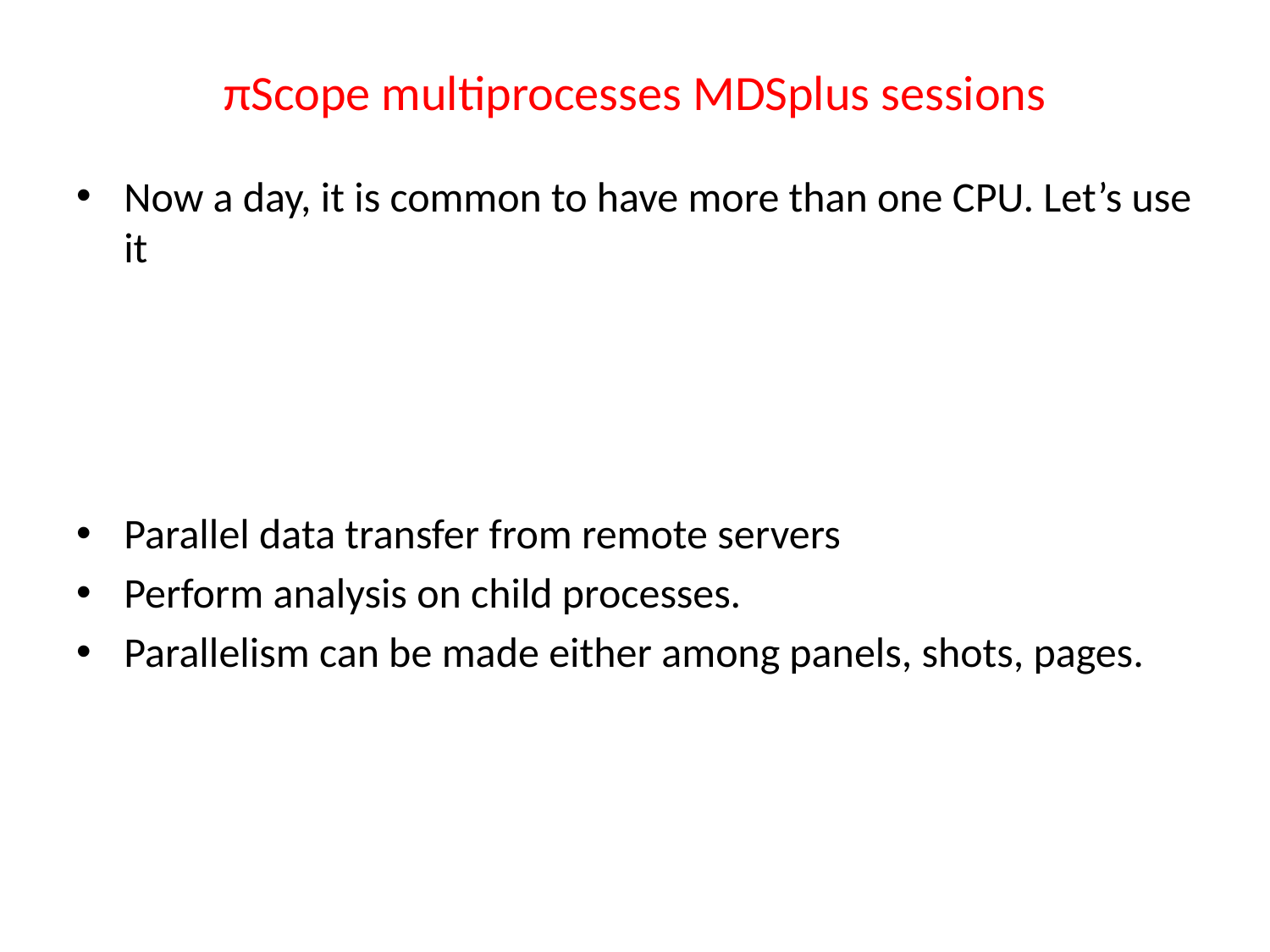

# πScope multiprocesses MDSplus sessions
Now a day, it is common to have more than one CPU. Let’s use it

Parallel data transfer from remote servers
Perform analysis on child processes.
Parallelism can be made either among panels, shots, pages.